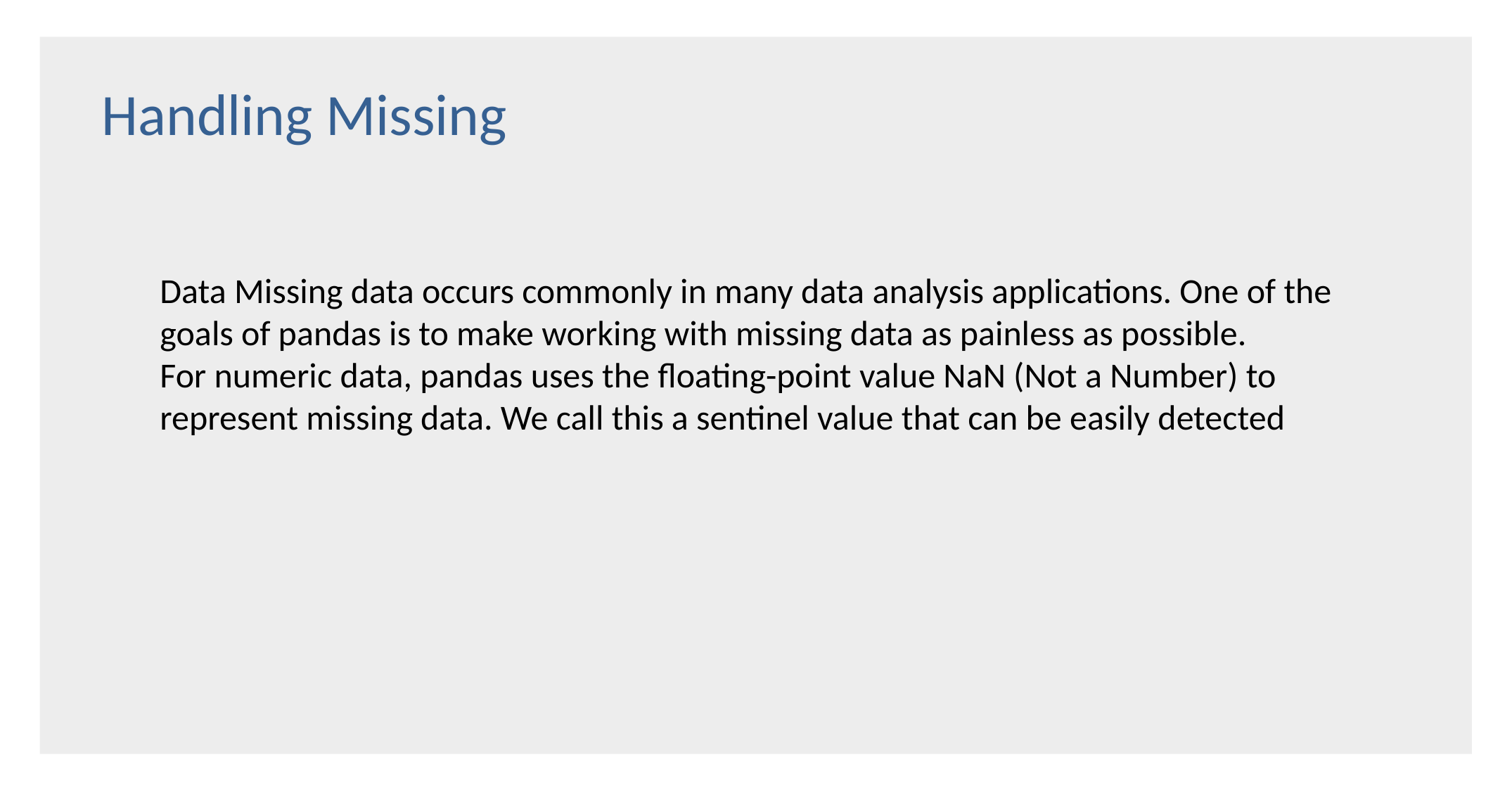

Handling Missing

Data Missing data occurs commonly in many data analysis applications. One of the goals of pandas is to make working with missing data as painless as possible.
For numeric data, pandas uses the floating-point value NaN (Not a Number) to represent missing data. We call this a sentinel value that can be easily detected